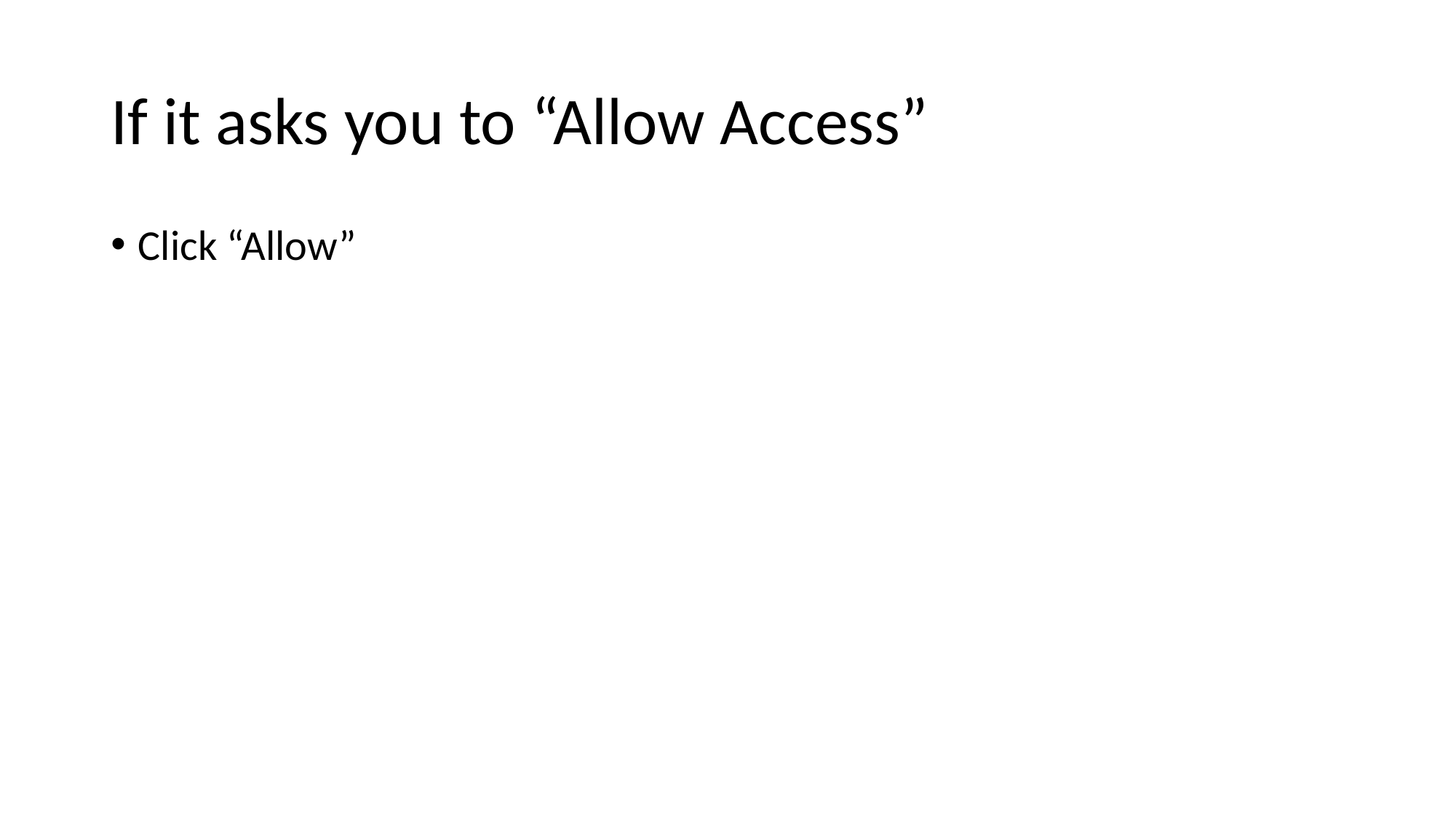

# If it asks you to “Allow Access”
Click “Allow”